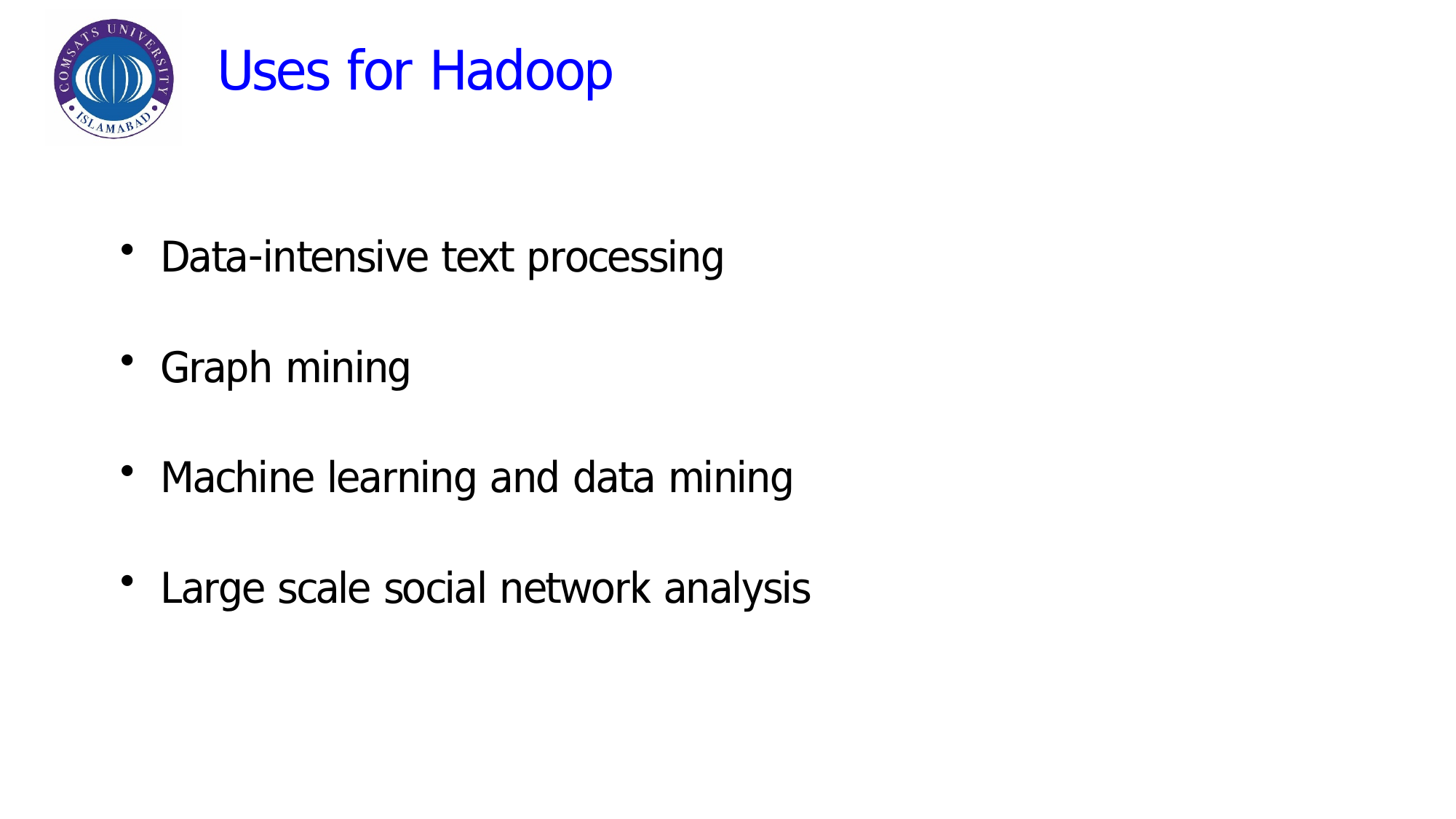

# Uses for Hadoop
Data-intensive text processing
Graph mining
Machine learning and data mining
Large scale social network analysis